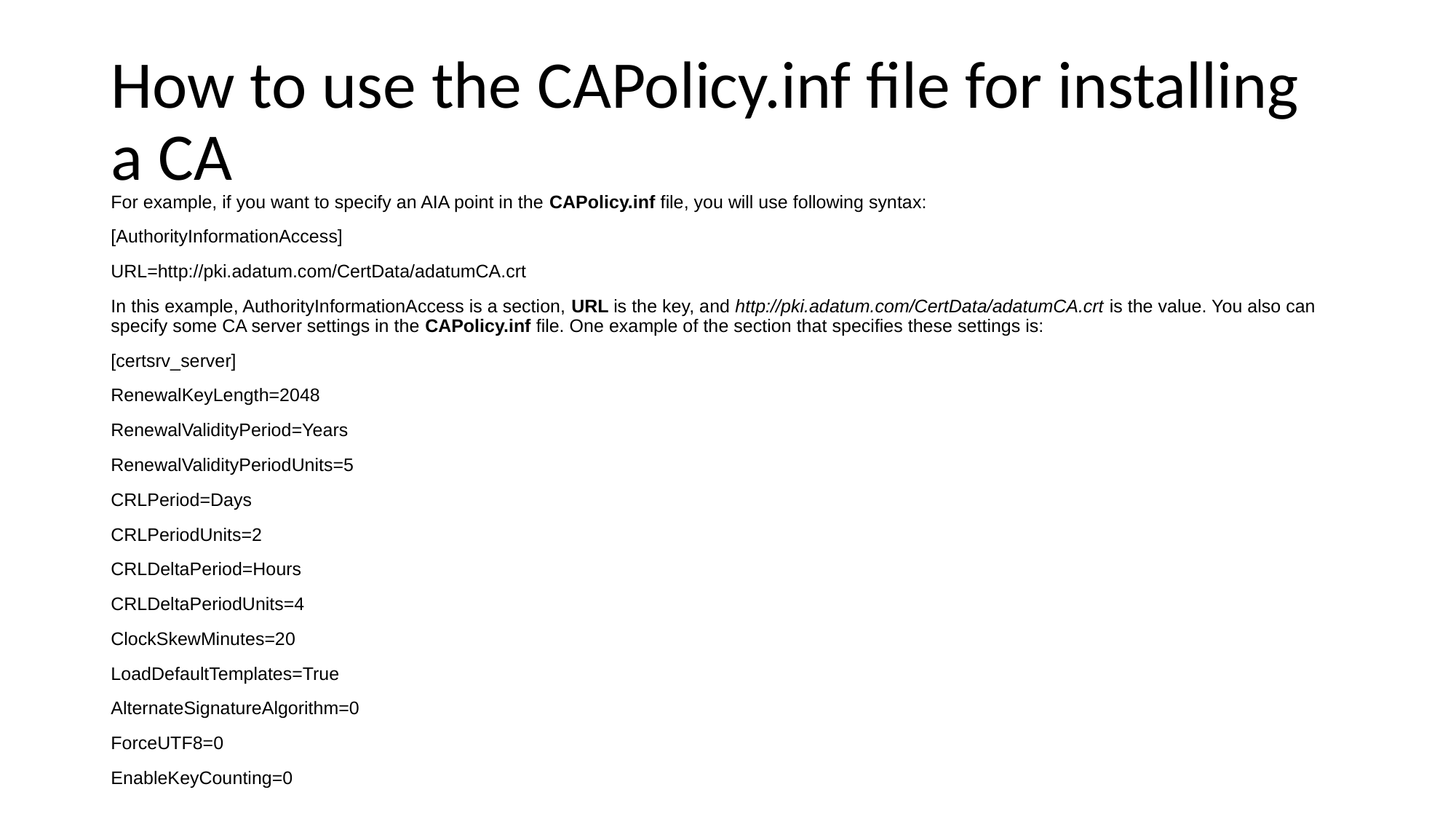

# How to use the CAPolicy.inf file for installing a CA
For example, if you want to specify an AIA point in the CAPolicy.inf file, you will use following syntax:
[AuthorityInformationAccess]
URL=http://pki.adatum.com/CertData/adatumCA.crt
In this example, AuthorityInformationAccess is a section, URL is the key, and http://pki.adatum.com/CertData/adatumCA.crt is the value. You also can specify some CA server settings in the CAPolicy.inf file. One example of the section that specifies these settings is:
[certsrv_server]
RenewalKeyLength=2048
RenewalValidityPeriod=Years
RenewalValidityPeriodUnits=5
CRLPeriod=Days
CRLPeriodUnits=2
CRLDeltaPeriod=Hours
CRLDeltaPeriodUnits=4
ClockSkewMinutes=20
LoadDefaultTemplates=True
AlternateSignatureAlgorithm=0
ForceUTF8=0
EnableKeyCounting=0